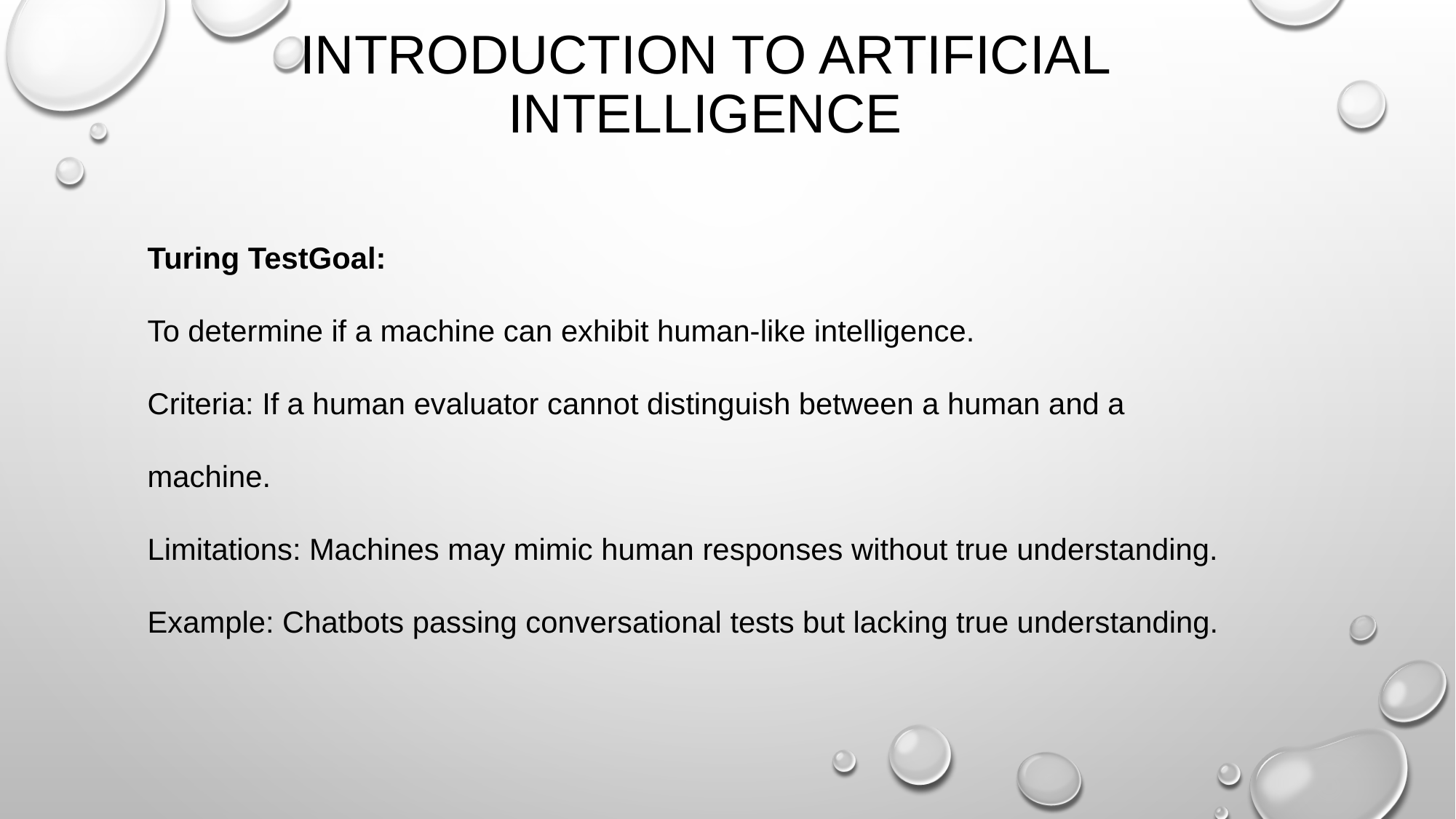

# Introduction to artificial intelligence
Turing TestGoal:
To determine if a machine can exhibit human-like intelligence.
Criteria: If a human evaluator cannot distinguish between a human and a machine.
Limitations: Machines may mimic human responses without true understanding.
Example: Chatbots passing conversational tests but lacking true understanding.